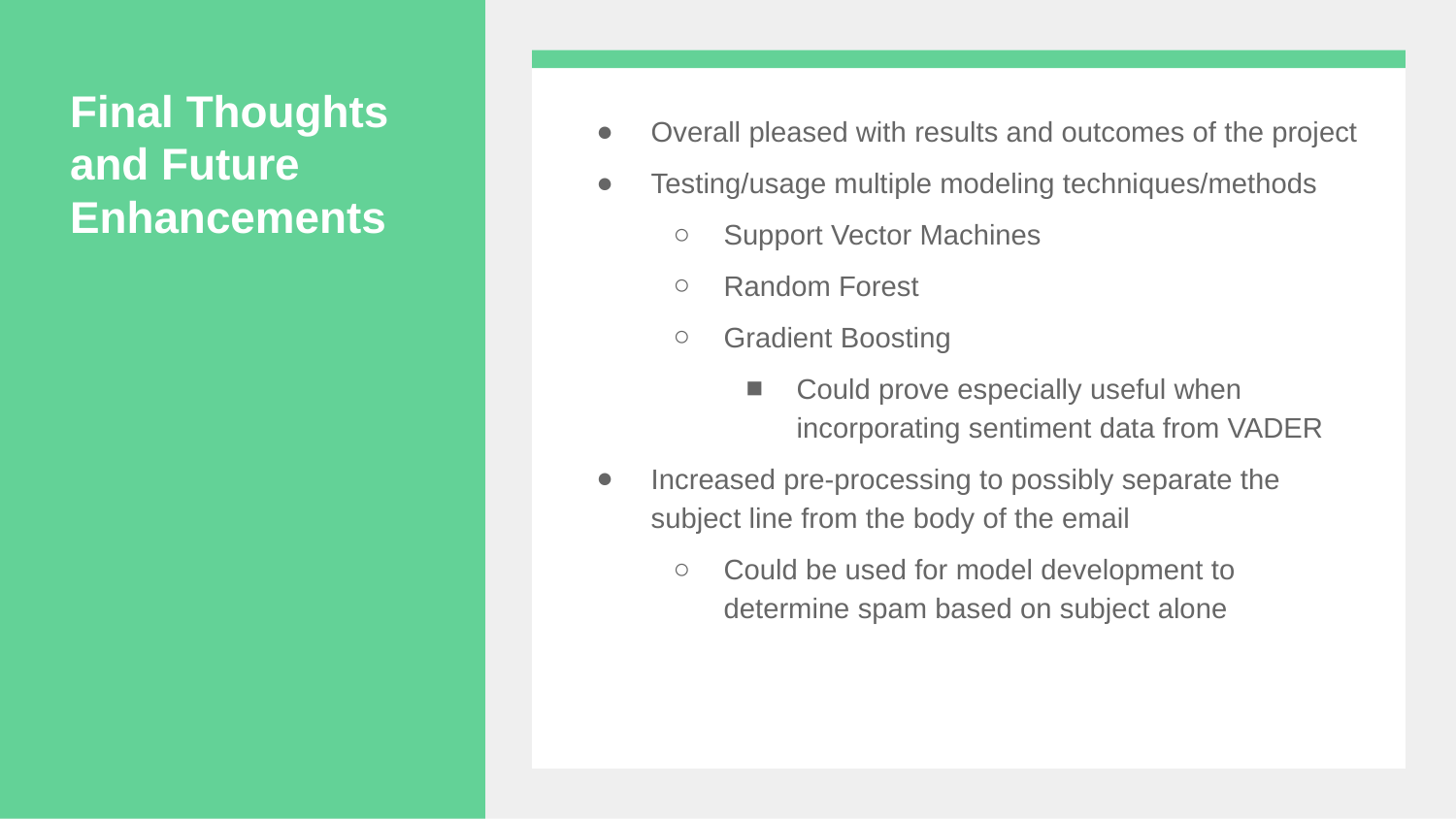

# Final Thoughts and Future Enhancements
Overall pleased with results and outcomes of the project
Testing/usage multiple modeling techniques/methods
Support Vector Machines
Random Forest
Gradient Boosting
Could prove especially useful when incorporating sentiment data from VADER
Increased pre-processing to possibly separate the subject line from the body of the email
Could be used for model development to determine spam based on subject alone